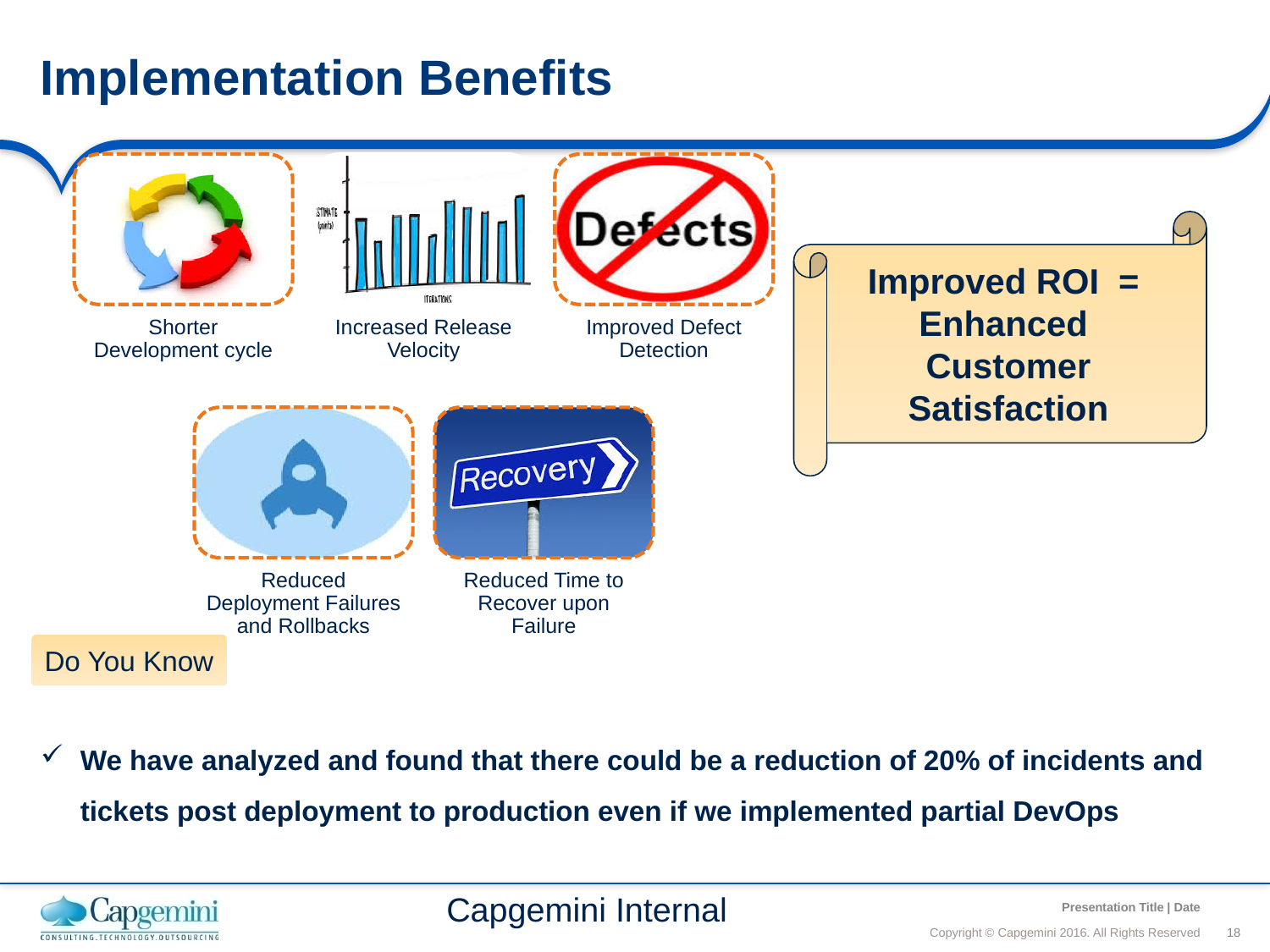

# Implementation Benefits
Shorter Development cycle
Increased Release Velocity
Improved Defect Detection
Reduced Deployment Failures and Rollbacks
Reduced Time to Recover upon Failure
Improved ROI  =  Enhanced  Customer Satisfaction
Do You Know
We have analyzed and found that there could be a reduction of 20% of incidents and tickets post deployment to production even if we implemented partial DevOps
Capgemini Internal